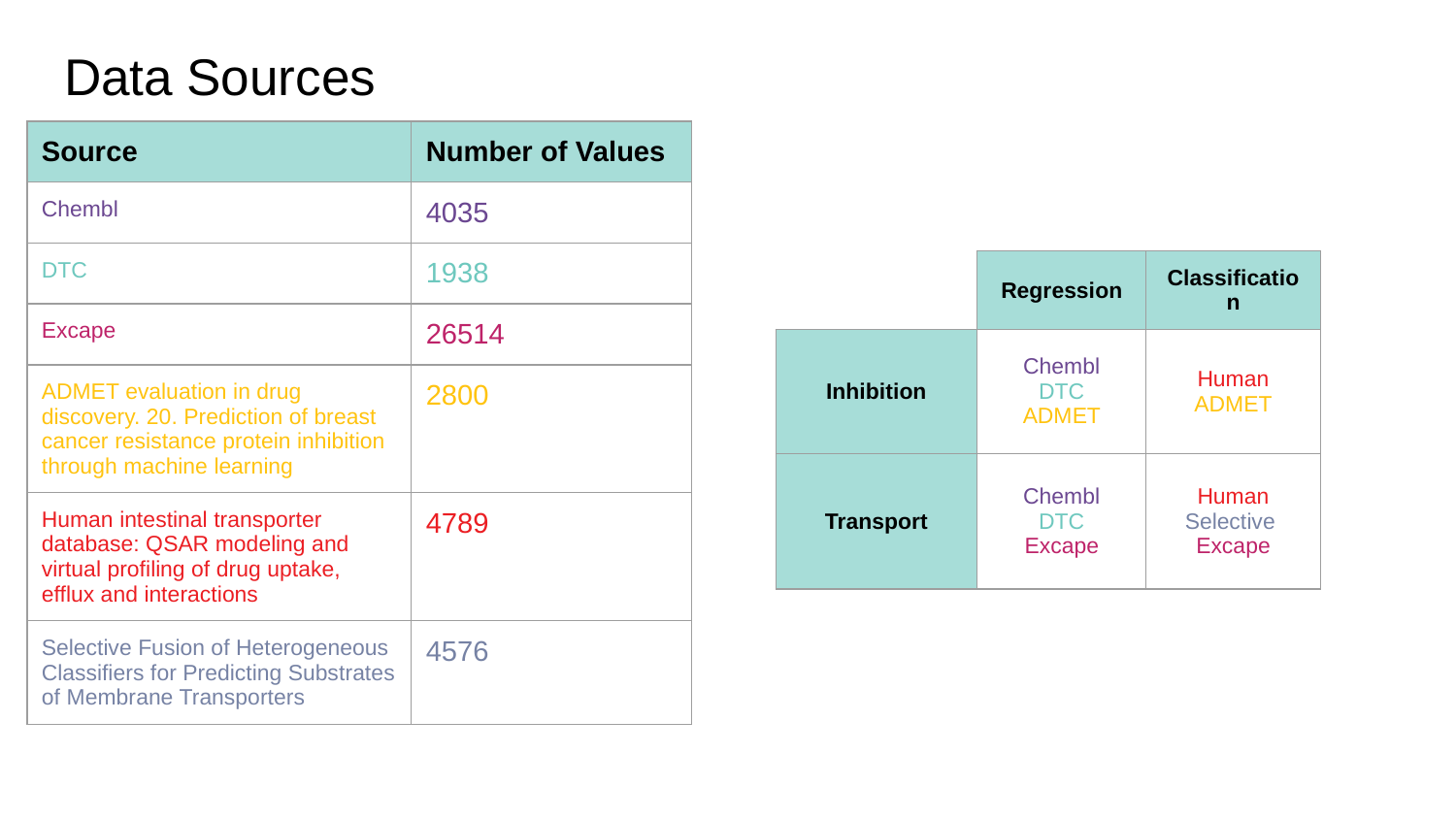

# Data Sources
| Source | Number of Values |
| --- | --- |
| Chembl | 4035 |
| DTC | 1938 |
| Excape | 26514 |
| ADMET evaluation in drug discovery. 20. Prediction of breast cancer resistance protein inhibition through machine learning | 2800 |
| Human intestinal transporter database: QSAR modeling and virtual profiling of drug uptake, efflux and interactions | 4789 |
| Selective Fusion of Heterogeneous Classifiers for Predicting Substrates of Membrane Transporters | 4576 |
|  | Regression | Classification |
| --- | --- | --- |
| Inhibition | Chembl DTC ADMET | Human ADMET |
| Transport | Chembl DTC Excape | Human Selective Excape |